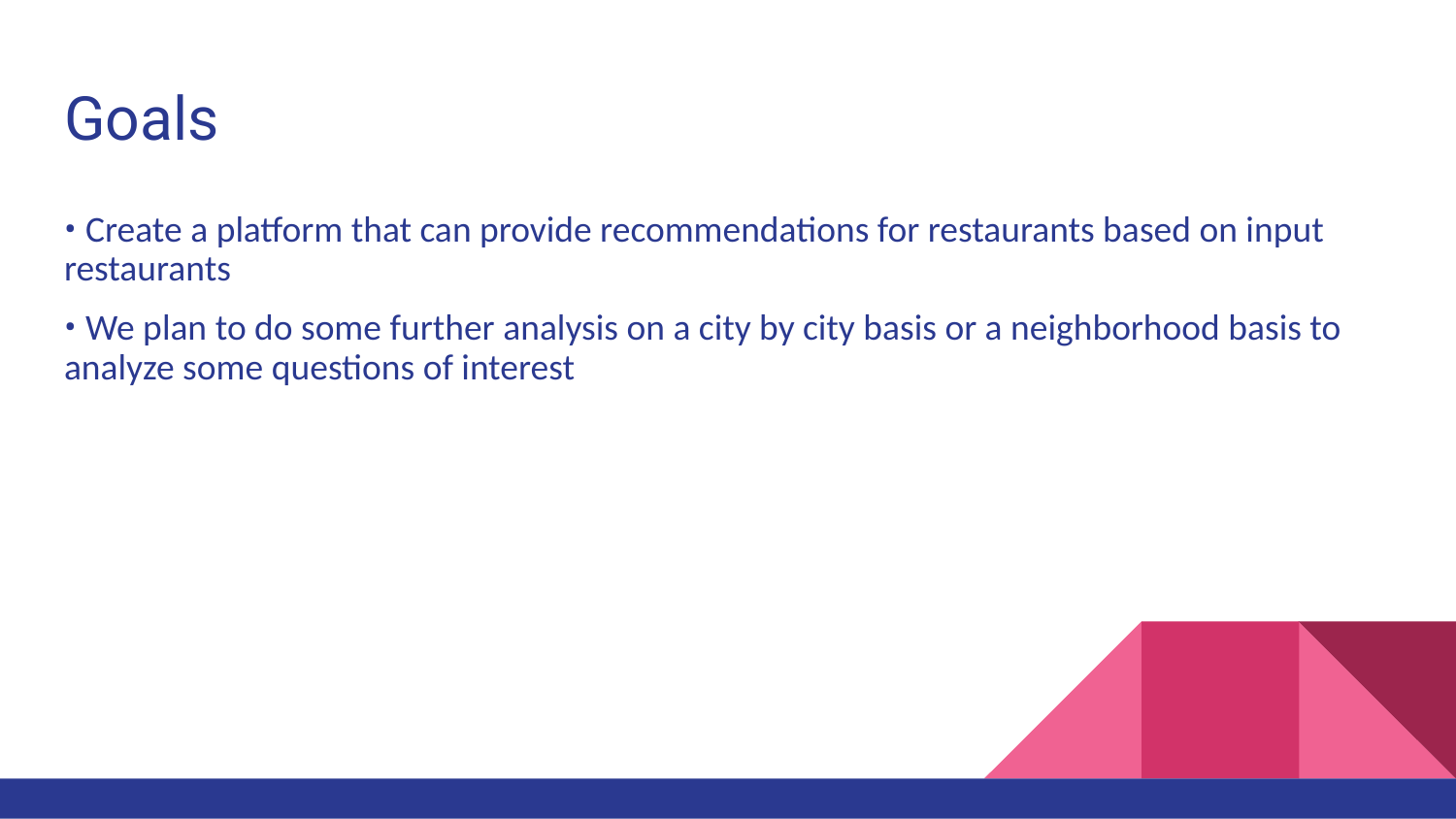

# Goals
• Create a platform that can provide recommendations for restaurants based on input restaurants
• We plan to do some further analysis on a city by city basis or a neighborhood basis to analyze some questions of interest